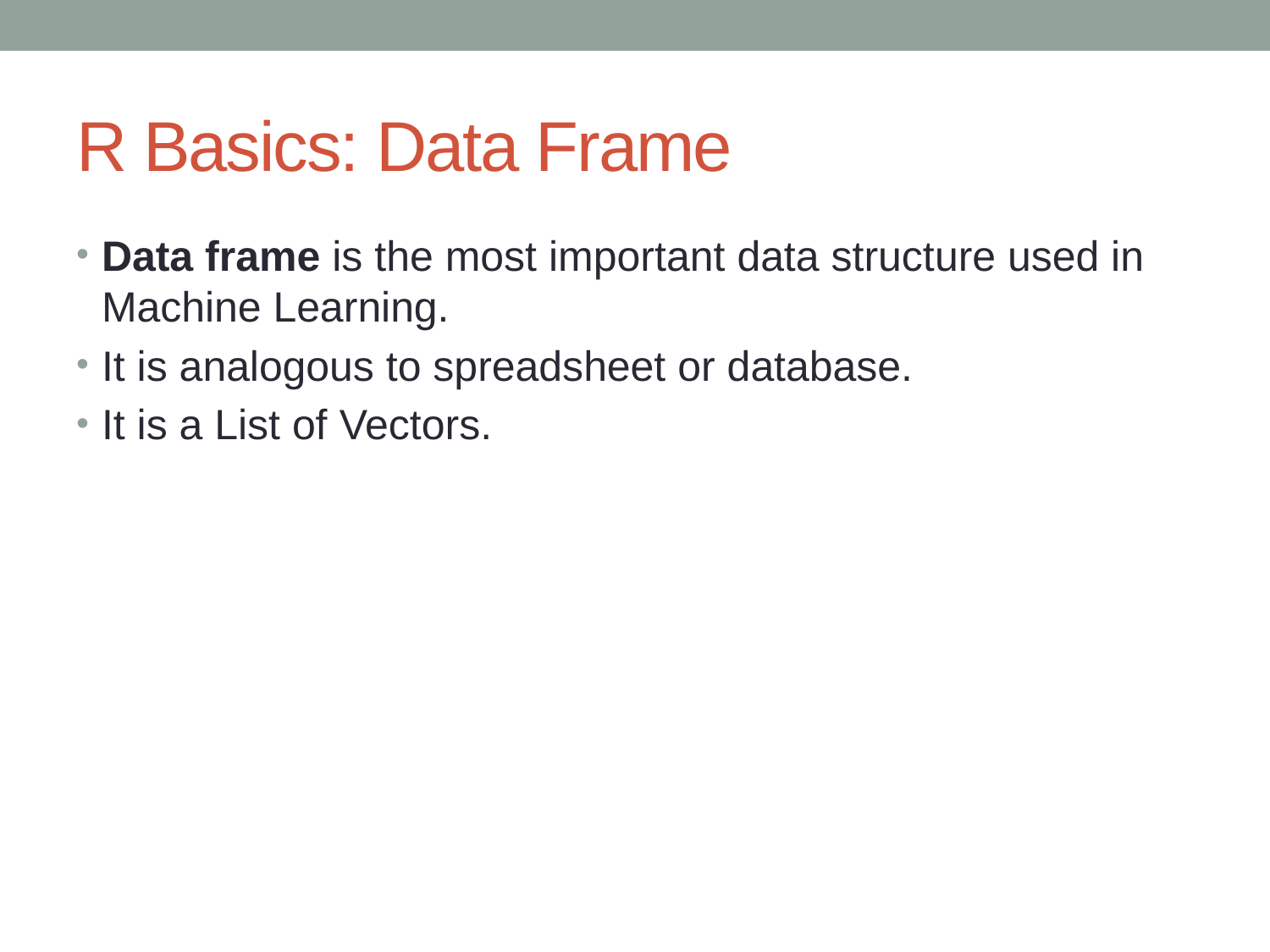

# R Basics: Data Frame
Data frame is the most important data structure used in Machine Learning.
It is analogous to spreadsheet or database.
It is a List of Vectors.